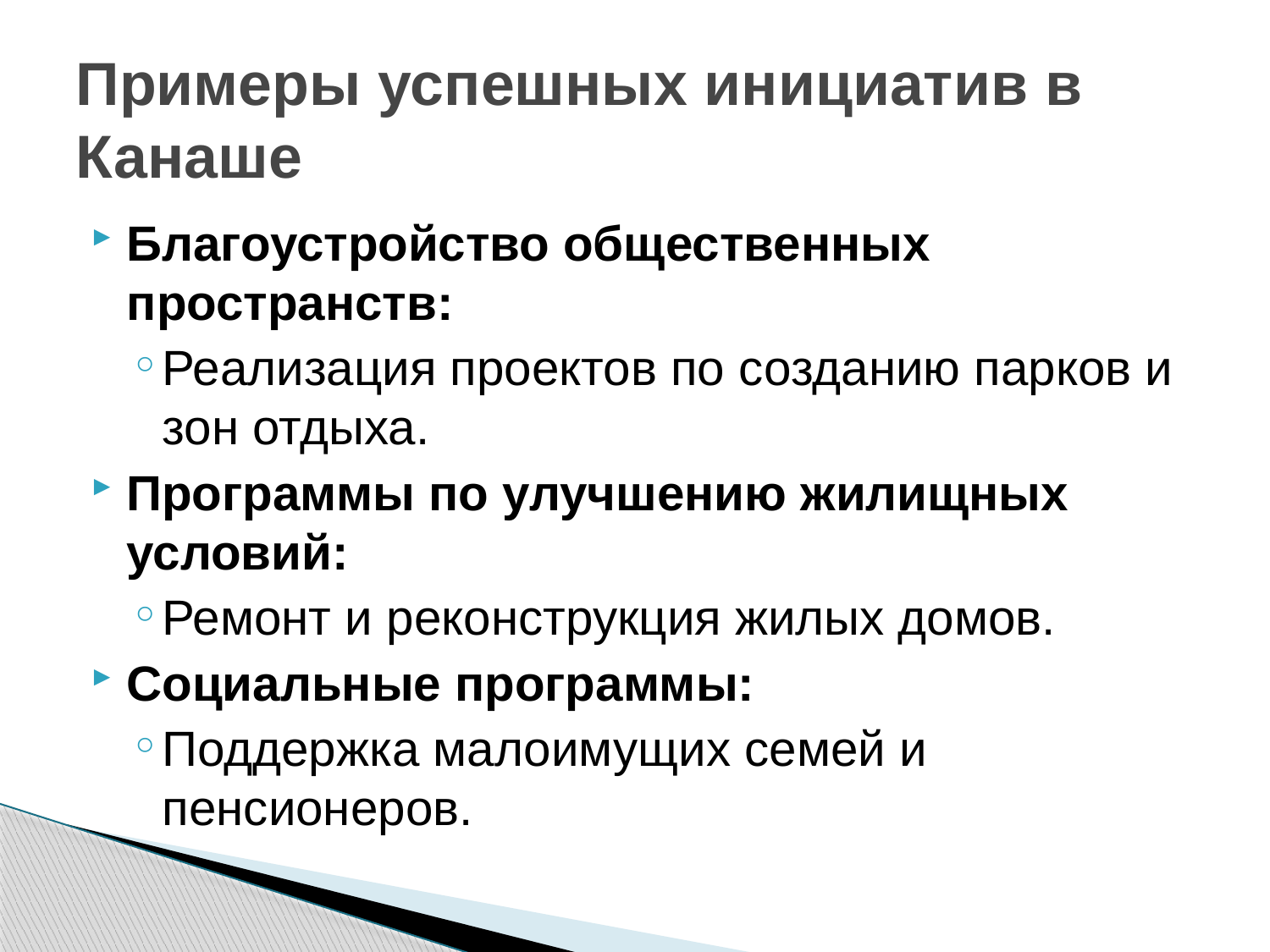

# Примеры успешных инициатив в Канаше
Благоустройство общественных пространств:
Реализация проектов по созданию парков и зон отдыха.
Программы по улучшению жилищных условий:
Ремонт и реконструкция жилых домов.
Социальные программы:
Поддержка малоимущих семей и пенсионеров.